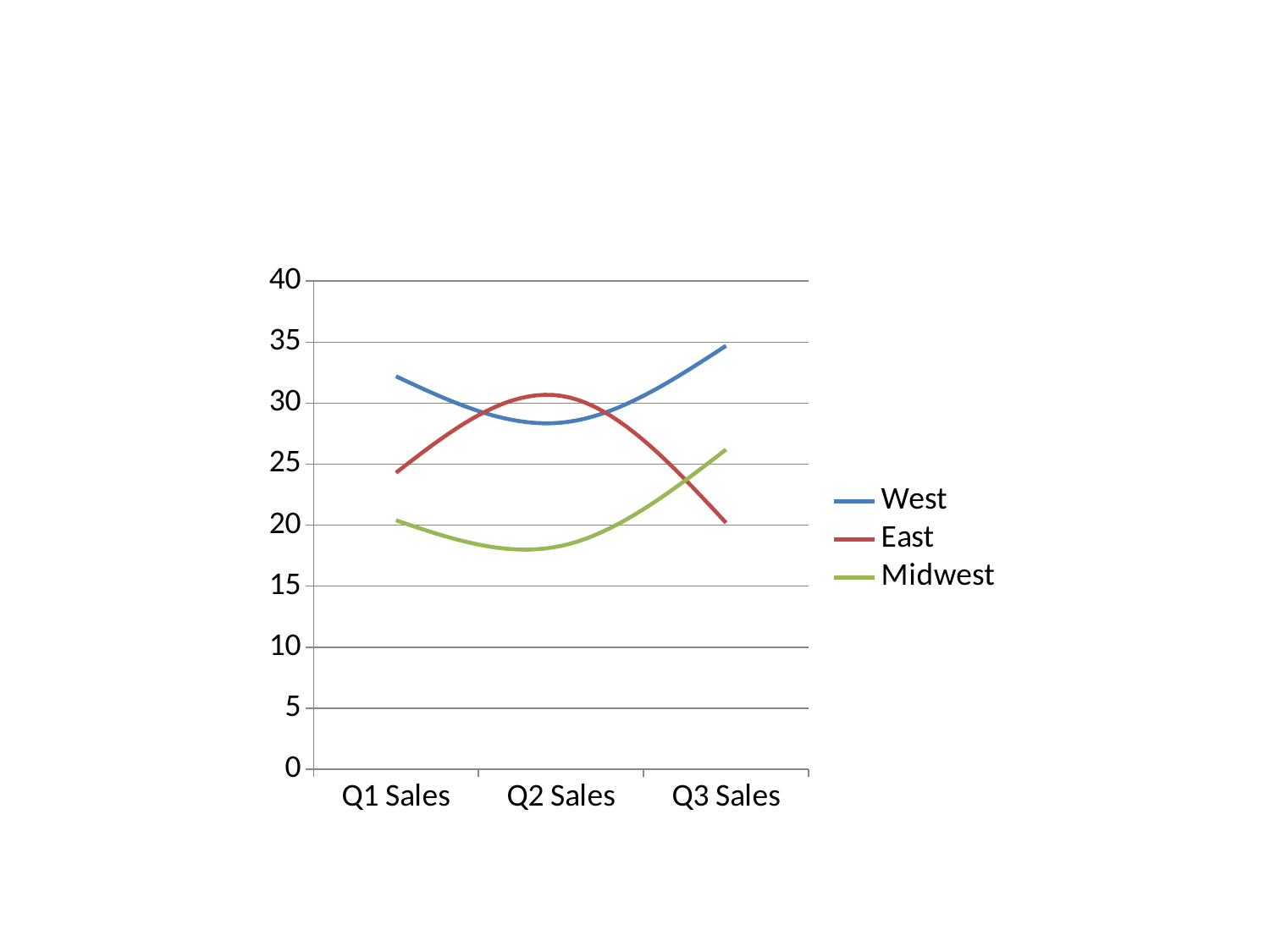

#

### Chart

| Category | West | East | Midwest |
|---|---|---|---|
| Q1 Sales | 32.2 | 24.3 | 20.4 |
| Q2 Sales | 28.4 | 30.6 | 18.3 |
| Q3 Sales | 34.7 | 20.2 | 26.2 |